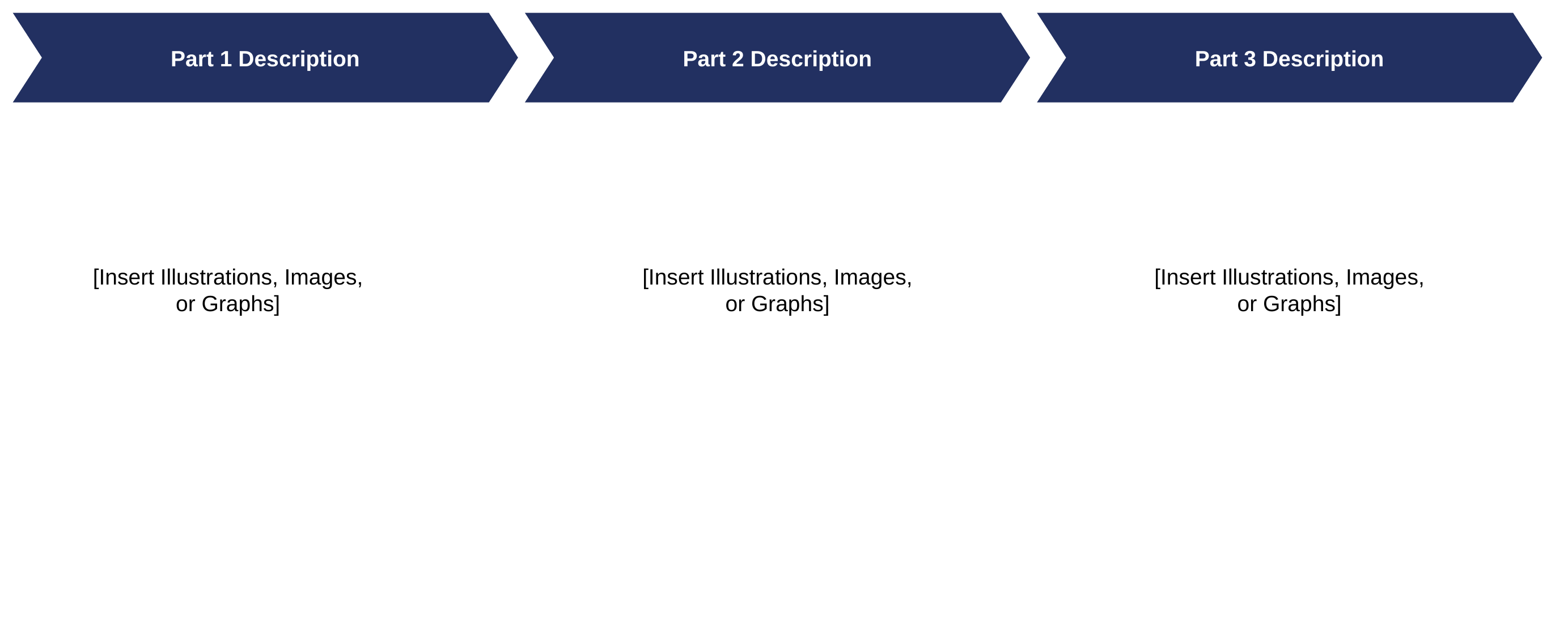

Part 1 Description
Part 2 Description
Part 3 Description
[Insert Illustrations, Images, or Graphs]
[Insert Illustrations, Images, or Graphs]
[Insert Illustrations, Images, or Graphs]